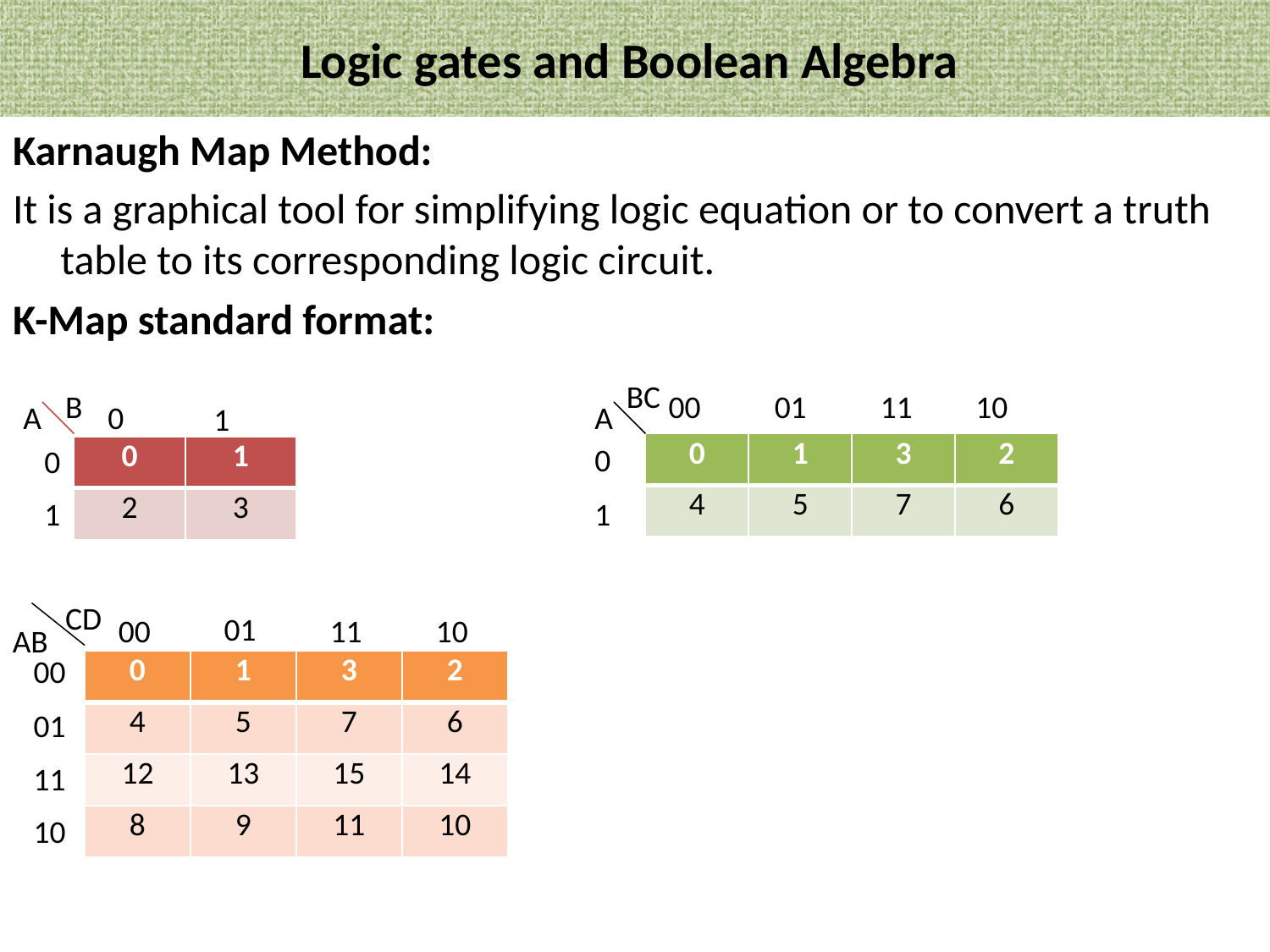

# Logic gates and Boolean Algebra
Karnaugh Map Method:
It is a graphical tool for simplifying logic equation or to convert a truth table to its corresponding logic circuit.
K-Map standard format:

BC
B
00
01
11
10
A
0
A
1
0
| 0 | 1 | 3 | 2 |
| --- | --- | --- | --- |
| 4 | 5 | 7 | 6 |
0
| 0 | 1 |
| --- | --- |
| 2 | 3 |
1
1
CD
01
00
11
10
AB
00
| 0 | 1 | 3 | 2 |
| --- | --- | --- | --- |
| 4 | 5 | 7 | 6 |
| 12 | 13 | 15 | 14 |
| 8 | 9 | 11 | 10 |
01
11
10